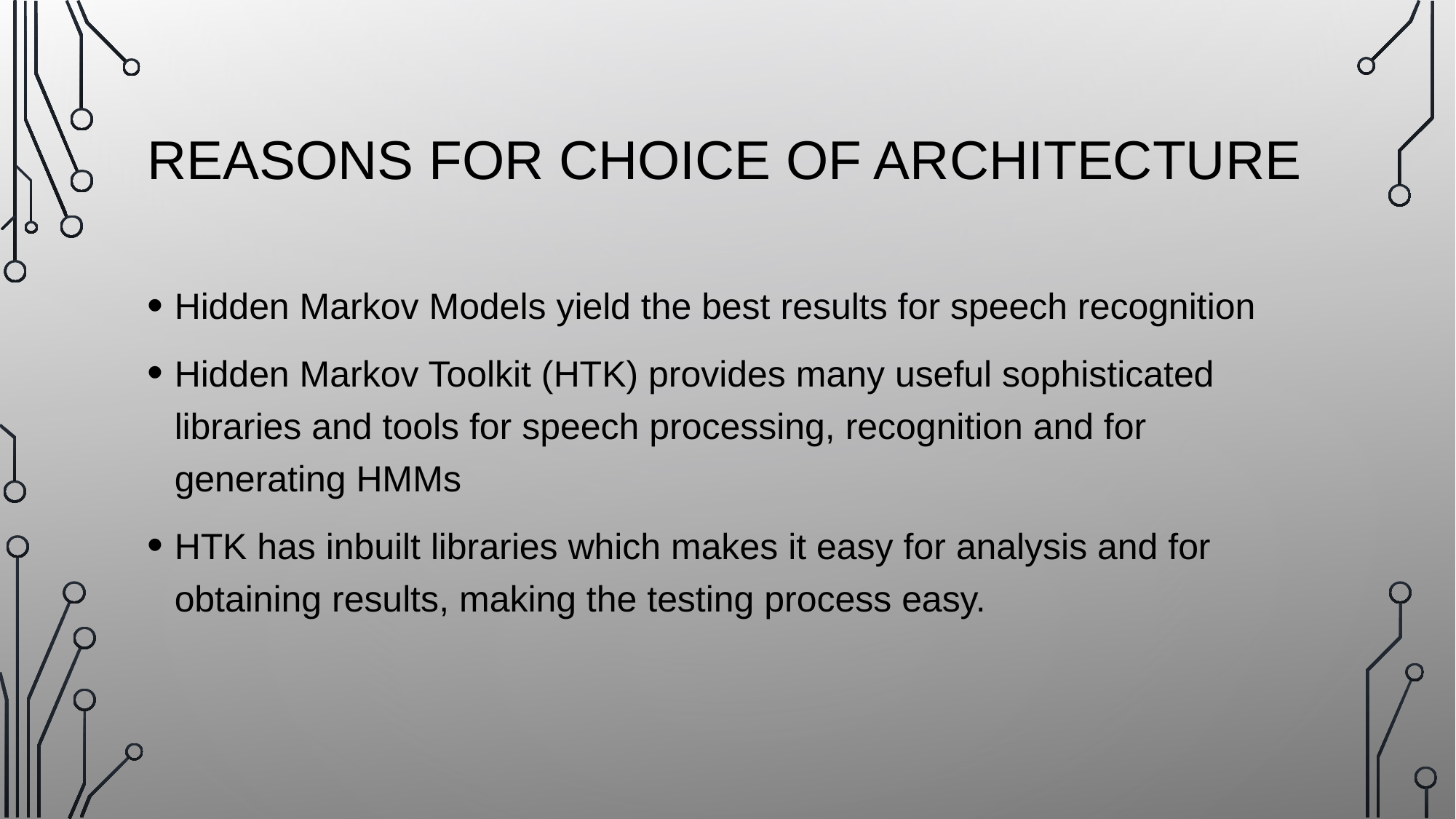

# Reasons for choice of architecture
Hidden Markov Models yield the best results for speech recognition
Hidden Markov Toolkit (HTK) provides many useful sophisticated libraries and tools for speech processing, recognition and for generating HMMs
HTK has inbuilt libraries which makes it easy for analysis and for obtaining results, making the testing process easy.